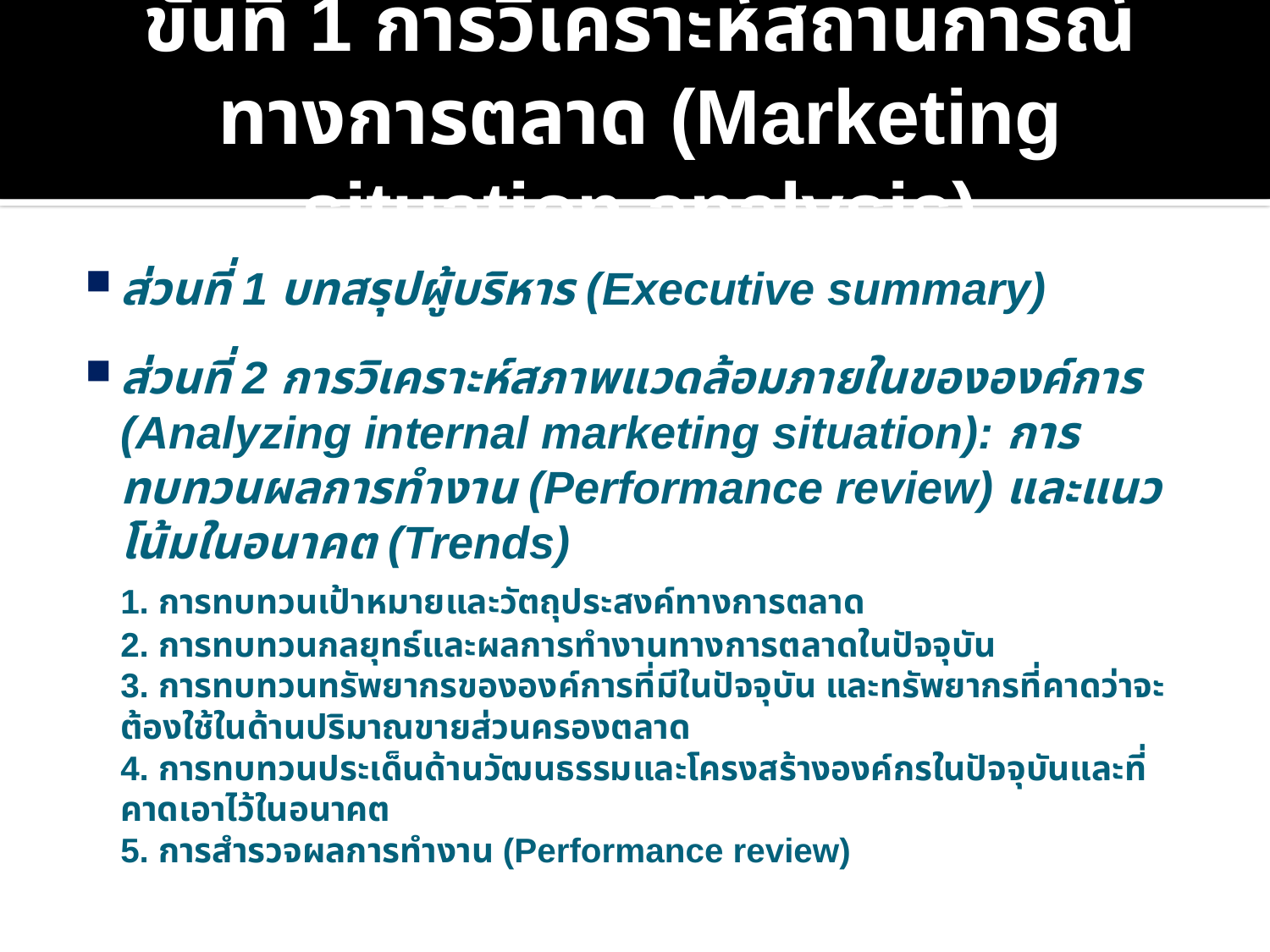

# ขั้นที่ 1 การวิเคราะห์สถานการณ์ทางการตลาด (Marketing situation analysis)
ส่วนที่ 1 บทสรุปผู้บริหาร (Executive summary)

ส่วนที่ 2 การวิเคราะห์สภาพแวดล้อมภายในขององค์การ (Analyzing internal marketing situation): การทบทวนผลการทำงาน (Performance review) และแนวโน้มในอนาคต (Trends)
		1. การทบทวนเป้าหมายและวัตถุประสงค์ทางการตลาด
		2. การทบทวนกลยุทธ์และผลการทำงานทางการตลาดในปัจจุบัน
		3. การทบทวนทรัพยากรขององค์การที่มีในปัจจุบัน และทรัพยากรที่คาดว่าจะต้องใช้ในด้านปริมาณขายส่วนครองตลาด
		4. การทบทวนประเด็นด้านวัฒนธรรมและโครงสร้างองค์กรในปัจจุบันและที่คาดเอาไว้ในอนาคต
		5. การสำรวจผลการทำงาน (Performance review)